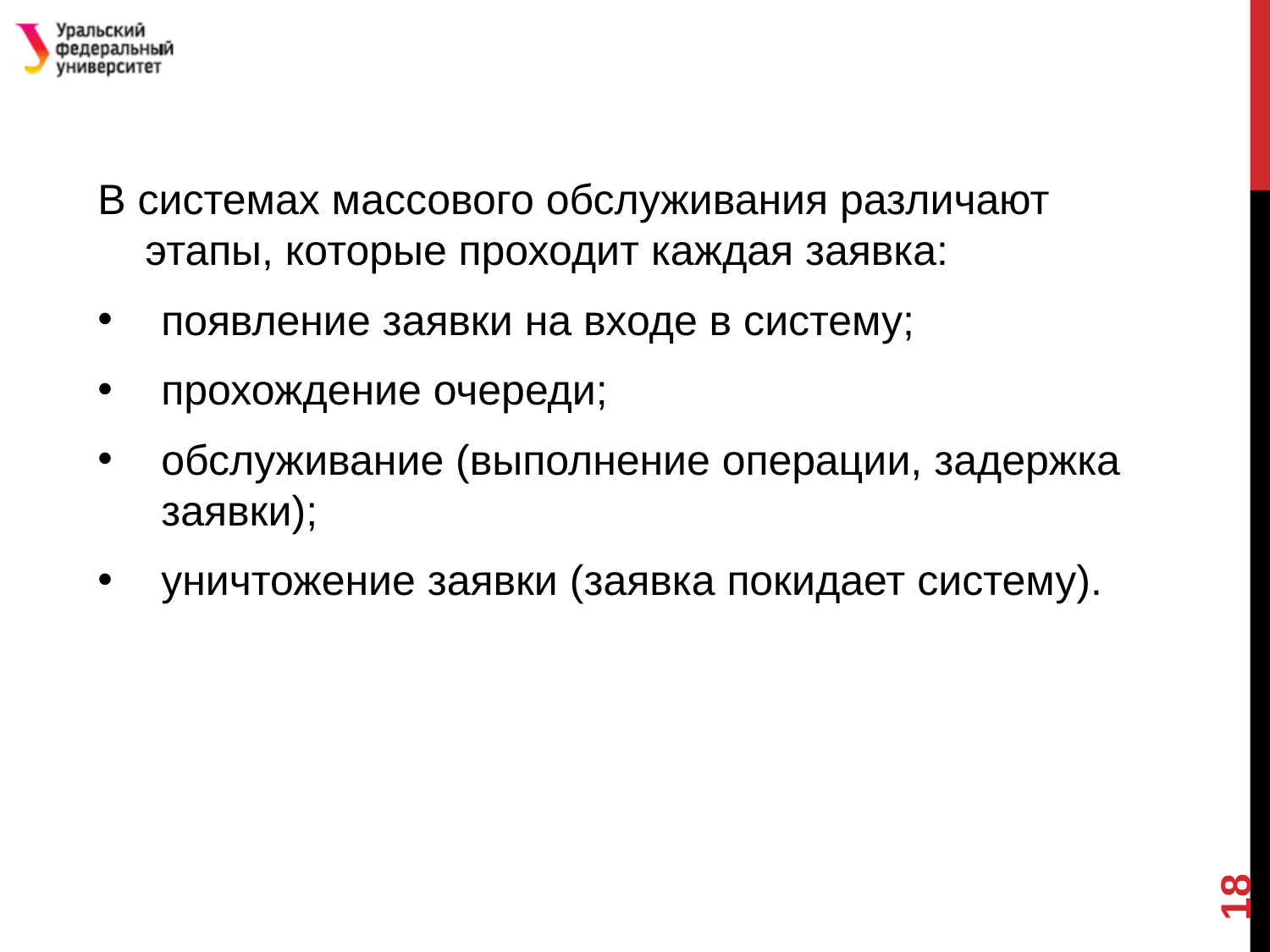

#
В системах массового обслуживания различают этапы, которые проходит каждая заявка:
появление заявки на входе в систему;
прохождение очереди;
обслуживание (выполнение операции, задержка заявки);
уничтожение заявки (заявка покидает систему).

18